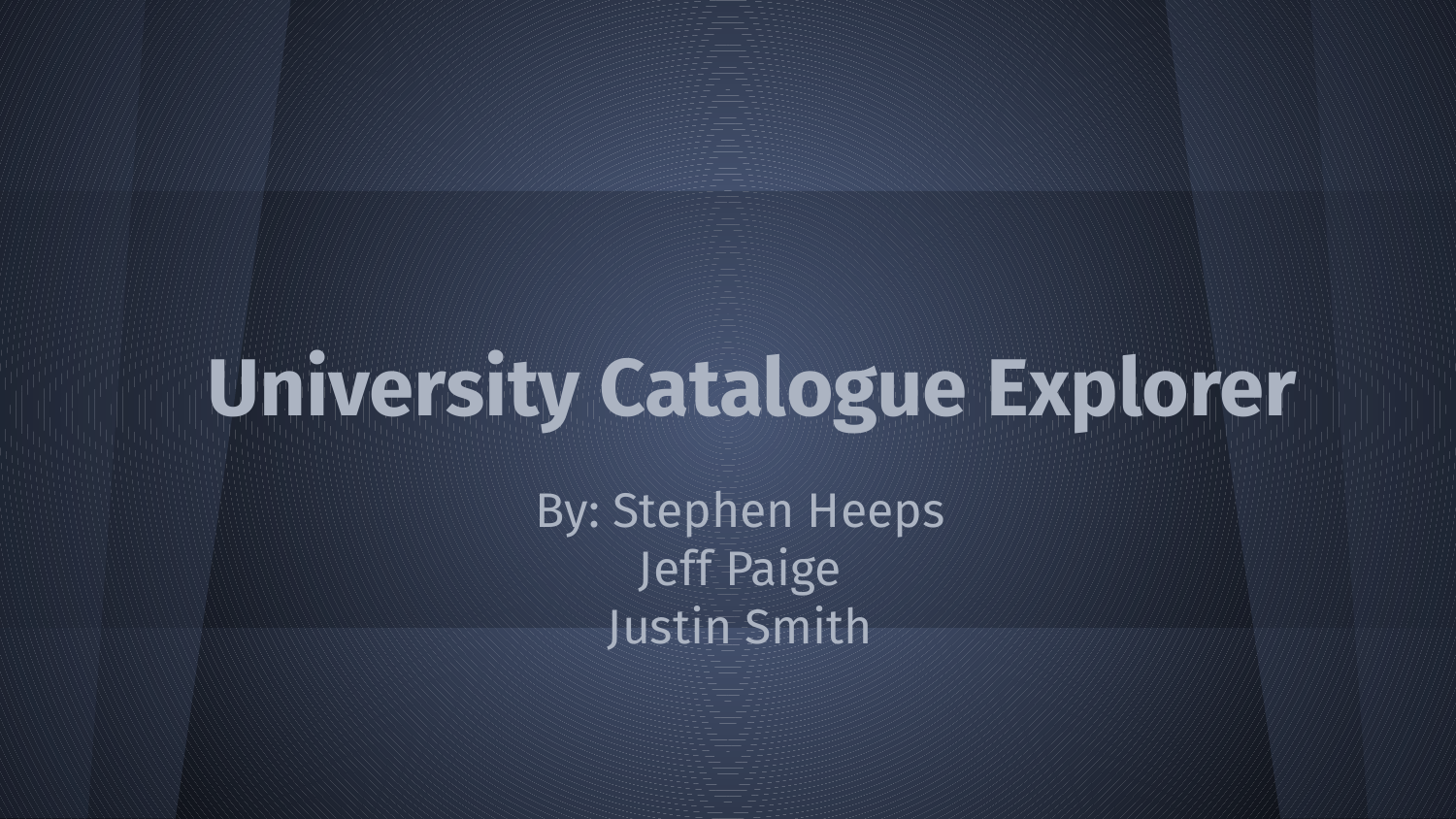

# University Catalogue Explorer
By: Stephen Heeps
Jeff Paige
Justin Smith